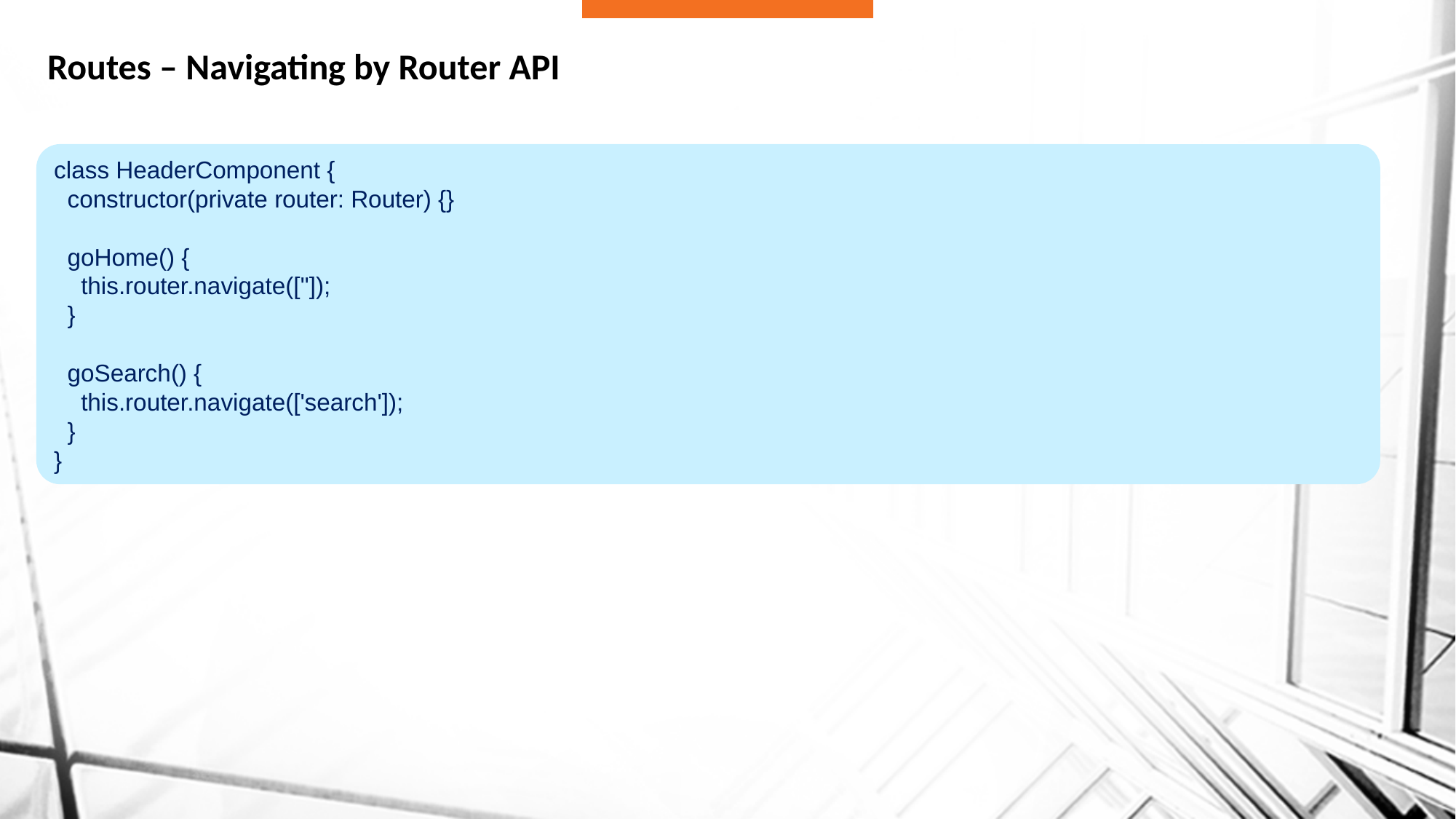

# Routes – Navigating by Router API
class HeaderComponent {
  constructor(private router: Router) {}

  goHome() {
    this.router.navigate(['']);
  }

  goSearch() {
    this.router.navigate(['search']);
  }
}